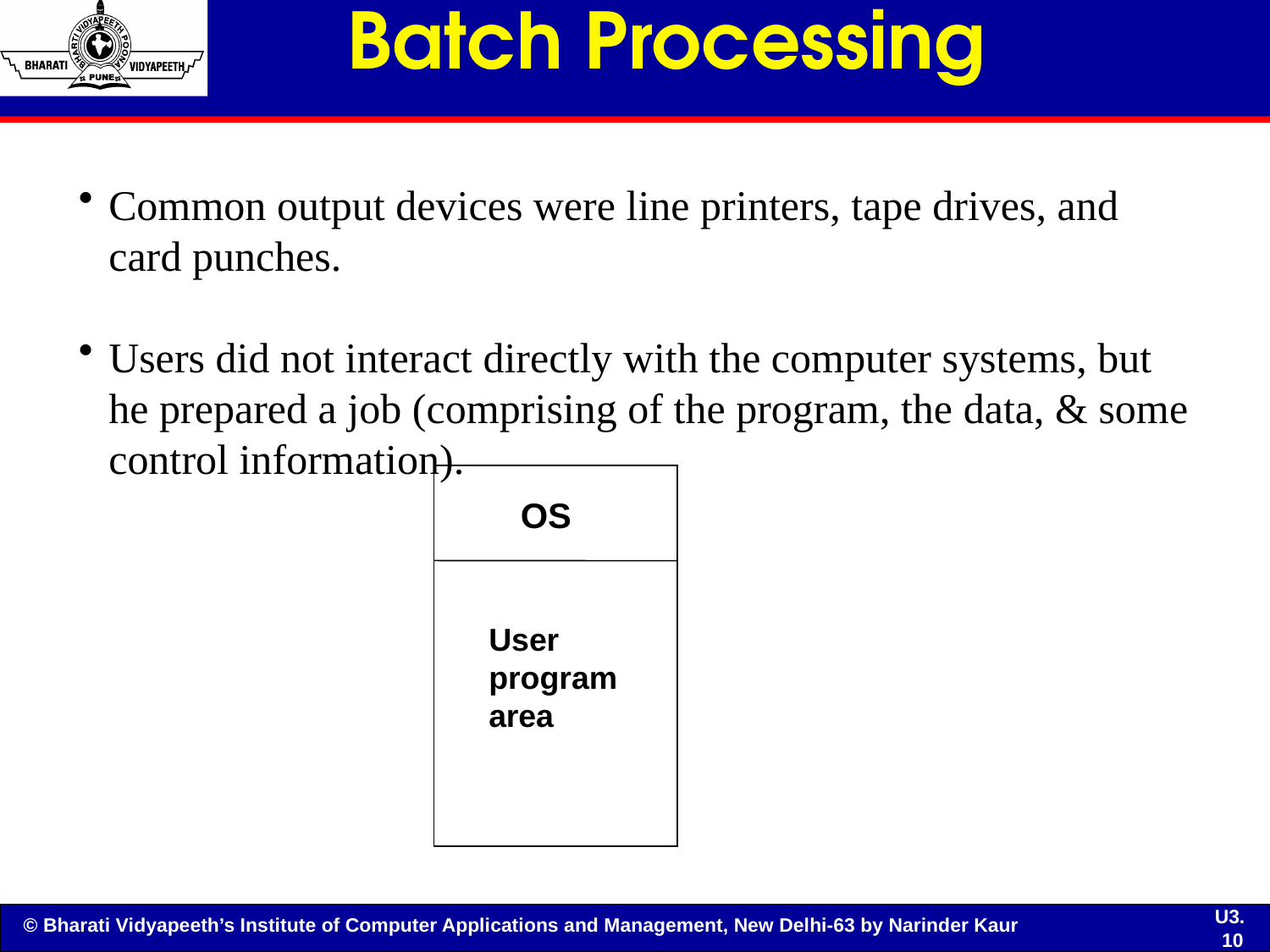

# Batch Processing

Common output devices were line printers, tape drives, and card punches.

Users did not interact directly with the computer systems, but he prepared a job (comprising of the program, the data, & some control information).

OS

User program area